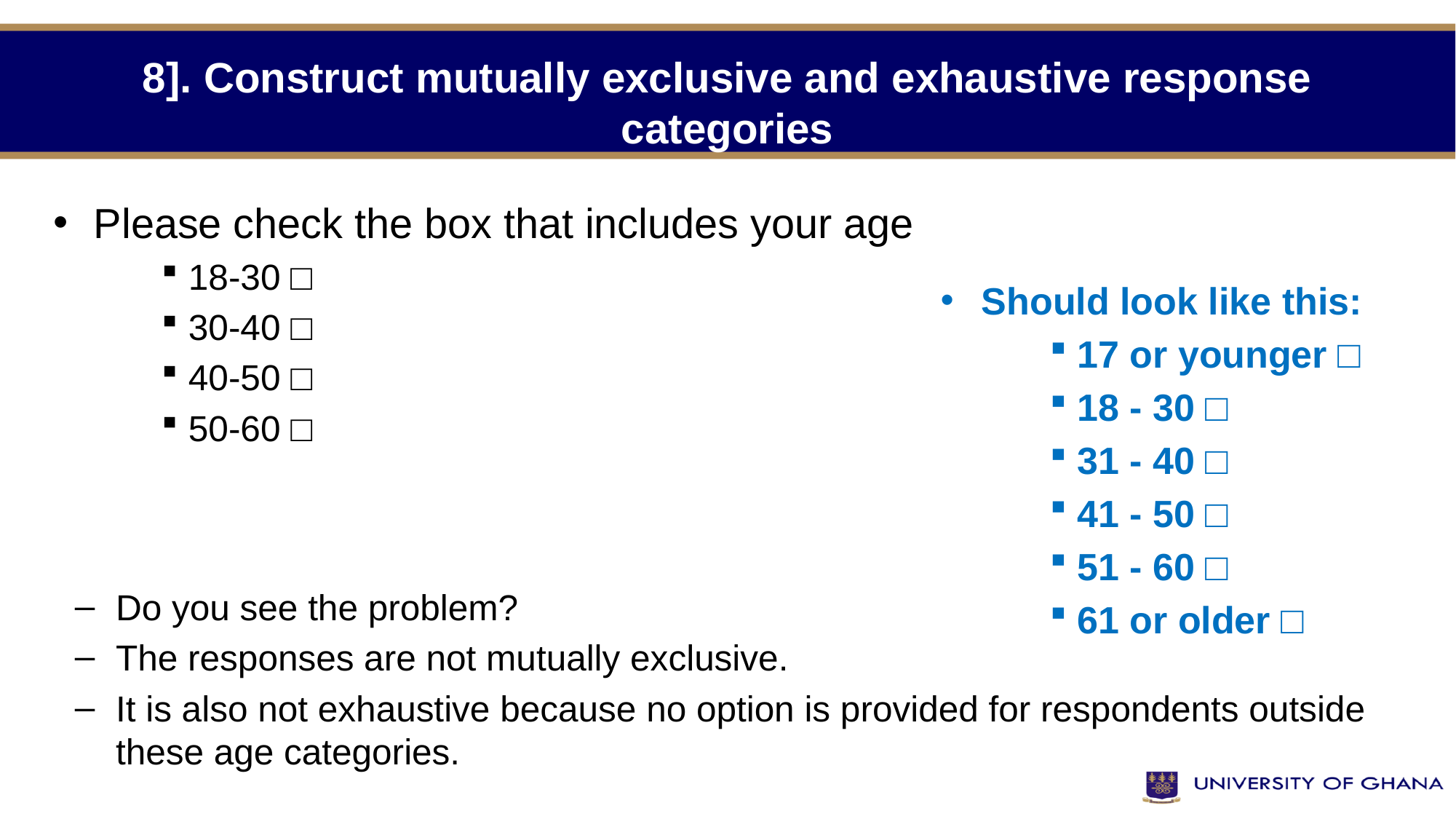

# 8]. Construct mutually exclusive and exhaustive response categories
Please check the box that includes your age
18-30 □
30-40 □
40-50 □
50-60 □

Do you see the problem?
The responses are not mutually exclusive.
It is also not exhaustive because no option is provided for respondents outside these age categories.

Should look like this:
17 or younger □
18 - 30 □
31 - 40 □
41 - 50 □
51 - 60 □
61 or older □